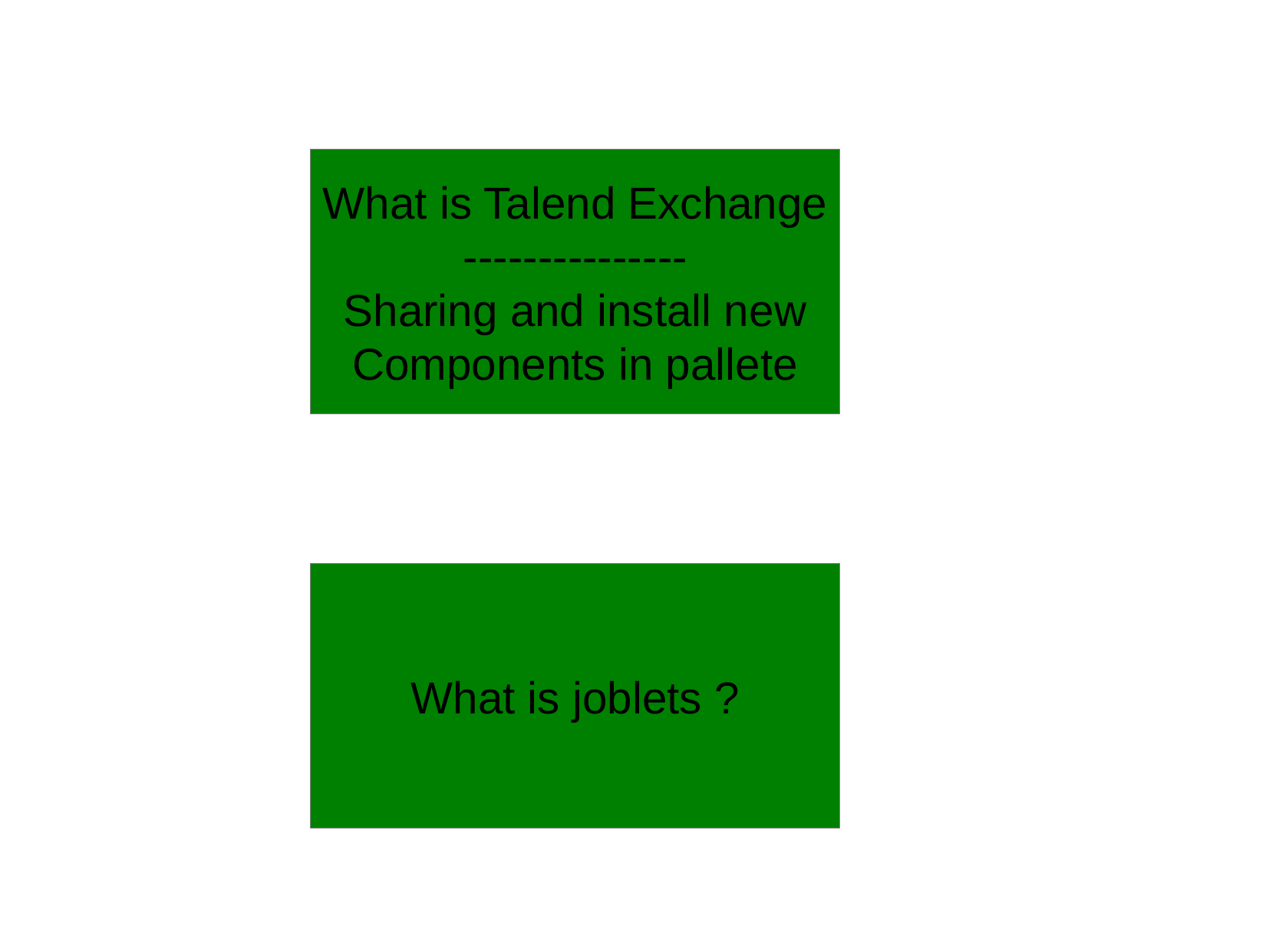

What is Talend Exchange
---------------
Sharing and install new
Components in pallete
What is joblets ?